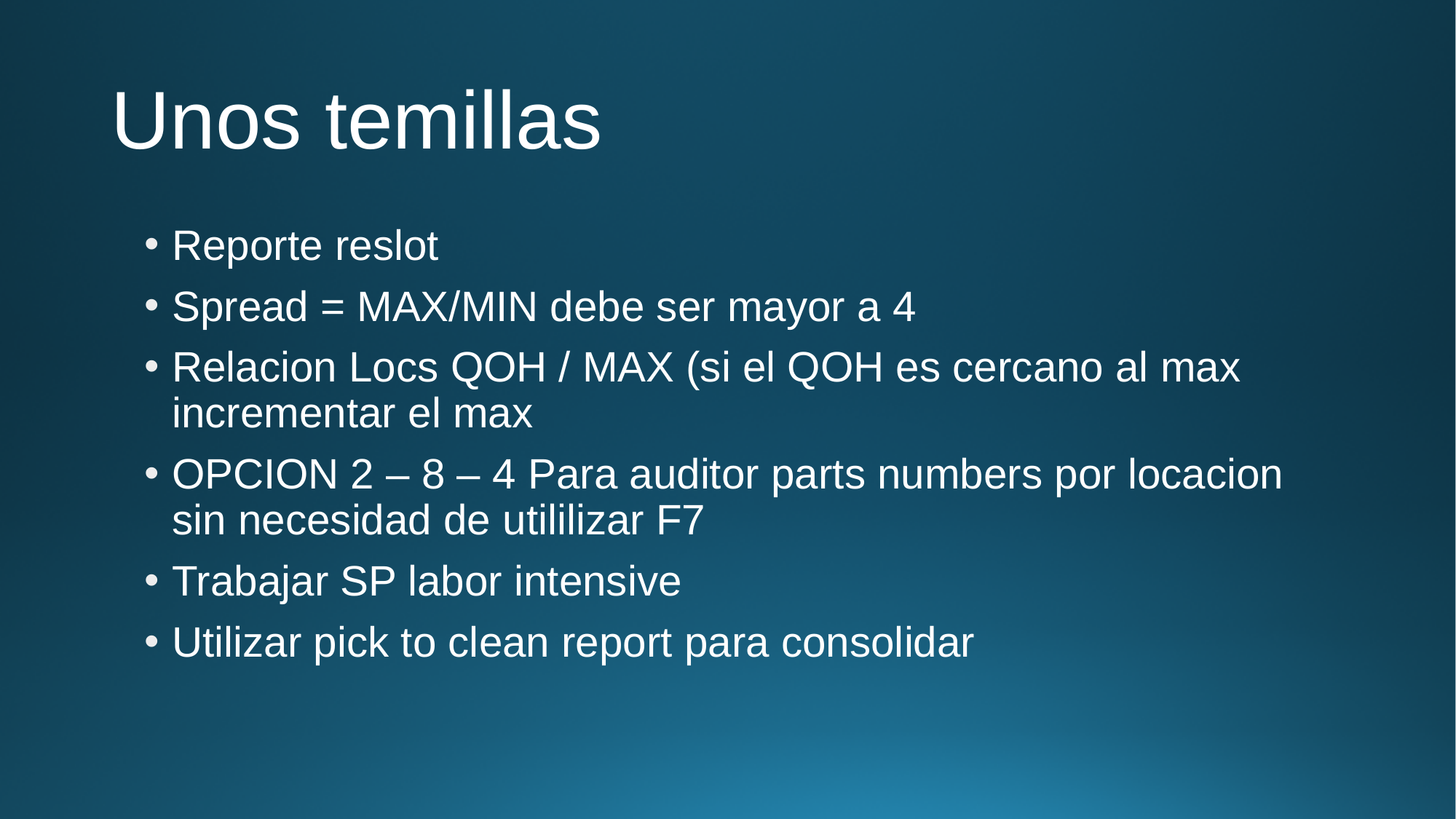

# Unos temillas
Reporte reslot
Spread = MAX/MIN debe ser mayor a 4
Relacion Locs QOH / MAX (si el QOH es cercano al max incrementar el max
OPCION 2 – 8 – 4 Para auditor parts numbers por locacion sin necesidad de utililizar F7
Trabajar SP labor intensive
Utilizar pick to clean report para consolidar